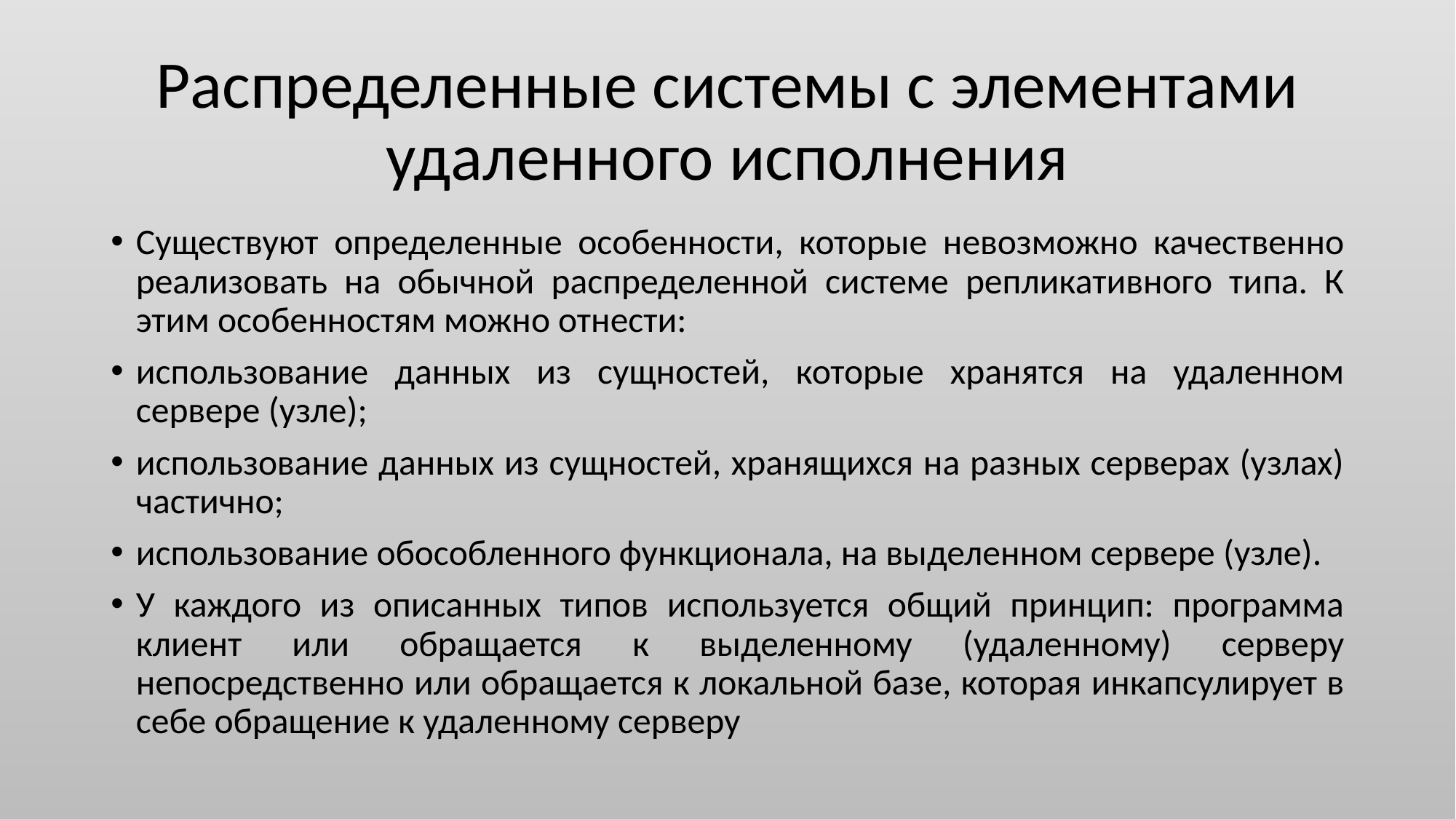

# Распределенные системы с элементами удаленного исполнения
Существуют определенные особенности, которые невозможно качественно реализовать на обычной распределенной системе репликативного типа. К этим особенностям можно отнести:
использование данных из сущностей, которые хранятся на удаленном сервере (узле);
использование данных из сущностей, хранящихся на разных серверах (узлах) частично;
использование обособленного функционала, на выделенном сервере (узле).
У каждого из описанных типов используется общий принцип: программа клиент или обращается к выделенному (удаленному) серверу непосредственно или обращается к локальной базе, которая инкапсулирует в себе обращение к удаленному серверу